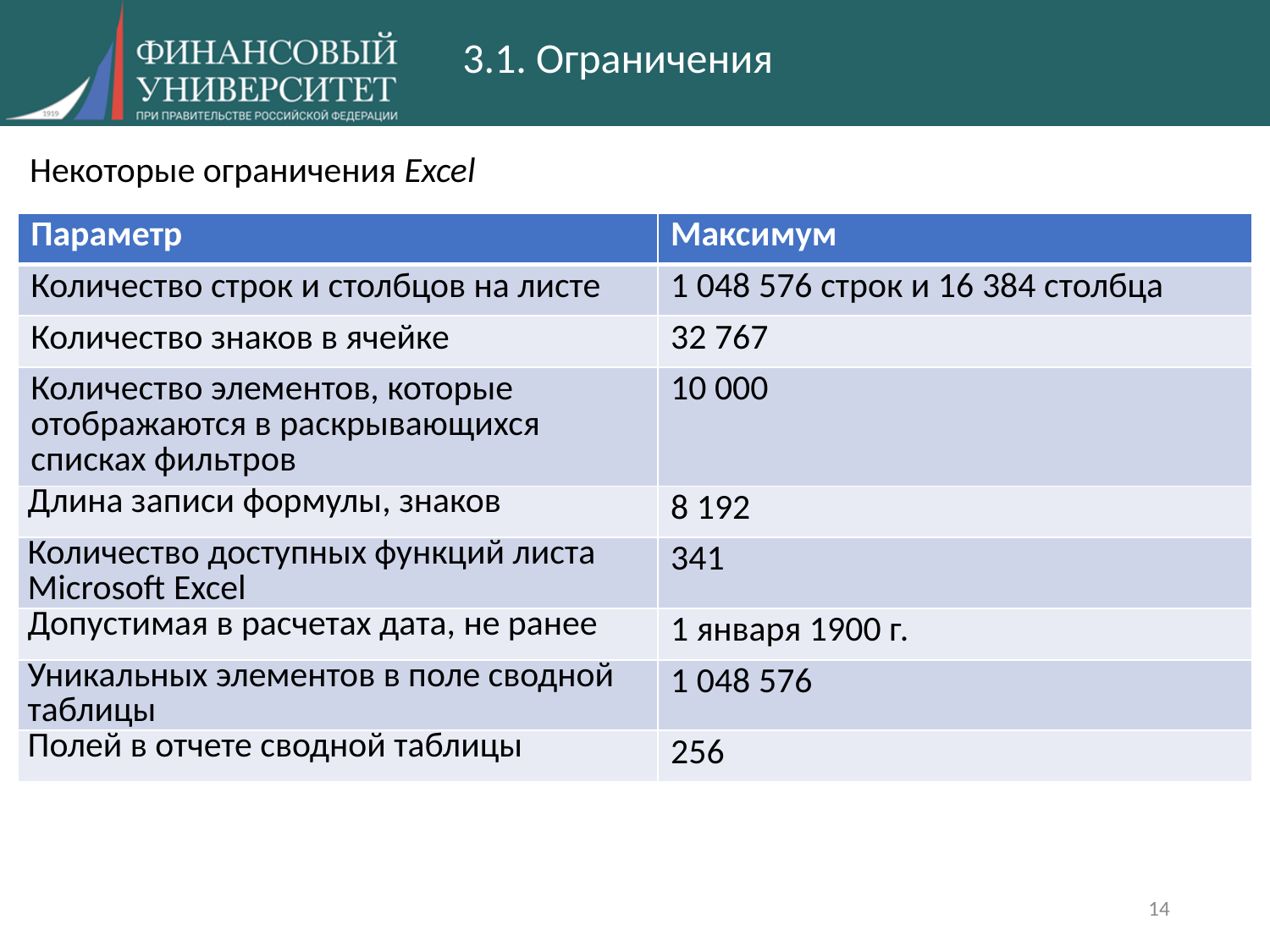

# 3.1. Ограничения
Некоторые ограничения Excel
| Параметр | Максимум |
| --- | --- |
| Количество строк и столбцов на листе | 1 048 576 строк и 16 384 столбца |
| Количество знаков в ячейке | 32 767 |
| Количество элементов, которые отображаются в раскрывающихся списках фильтров | 10 000 |
| Длина записи формулы, знаков | 8 192 |
| Количество доступных функций листа Microsoft Excel | 341 |
| Допустимая в расчетах дата, не ранее | 1 января 1900 г. |
| Уникальных элементов в поле сводной таблицы | 1 048 576 |
| Полей в отчете сводной таблицы | 256 |
14